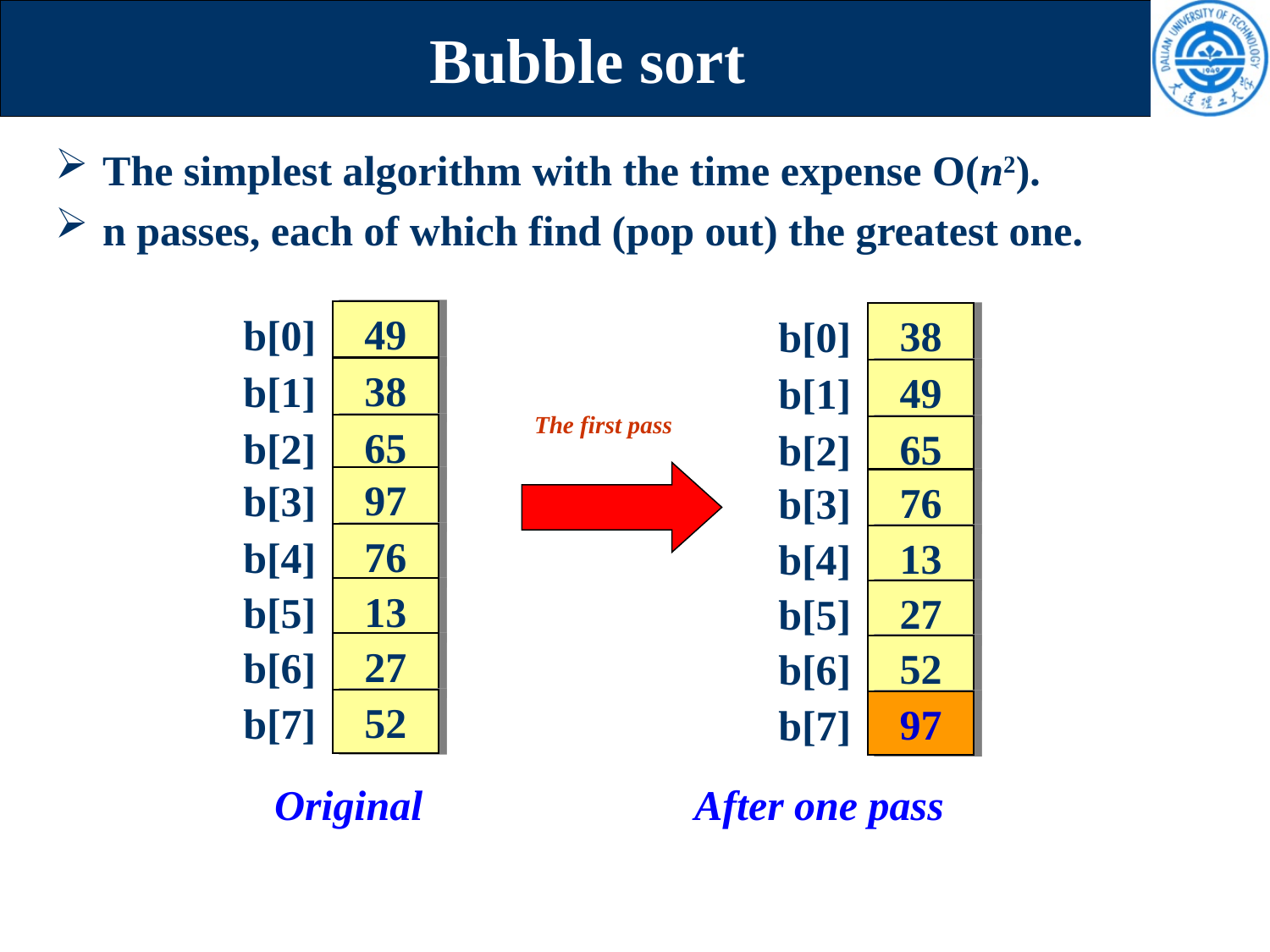

# Bubble sort
The simplest algorithm with the time expense O(n2).
n passes, each of which find (pop out) the greatest one.
49
38
65
97
76
13
27
52
b[0]
b[1]
b[2]
b[3]
b[4]
b[5]
b[6]
b[7]
38
49
65
76
13
27
52
97
b[0]
b[1]
b[2]
b[3]
b[4]
b[5]
b[6]
b[7]
The first pass

Original
After one pass